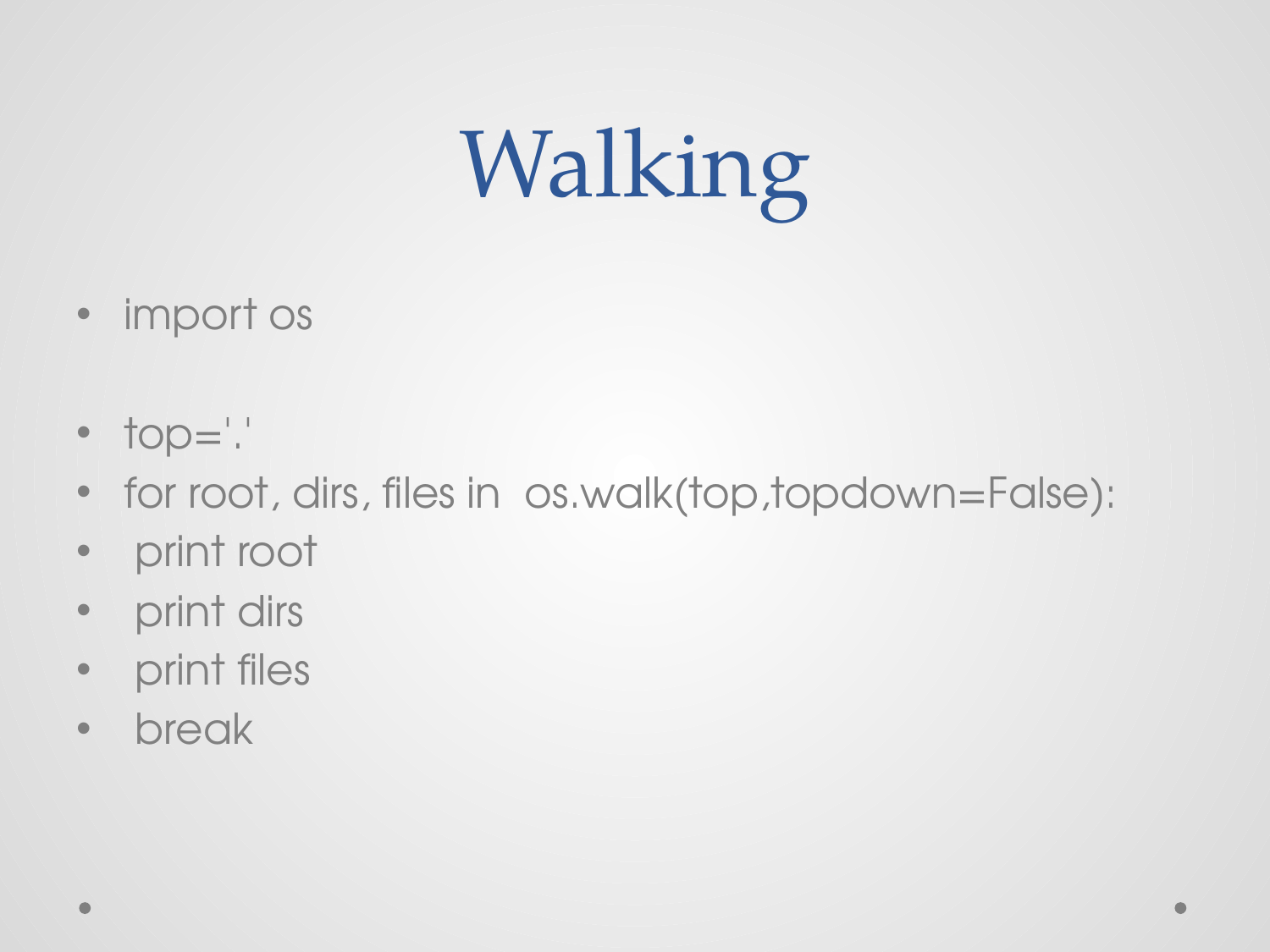

# Walking

import os

top='.'
for root, dirs, files in  os.walk(top,topdown=False):
 print root
 print dirs
 print files
 break